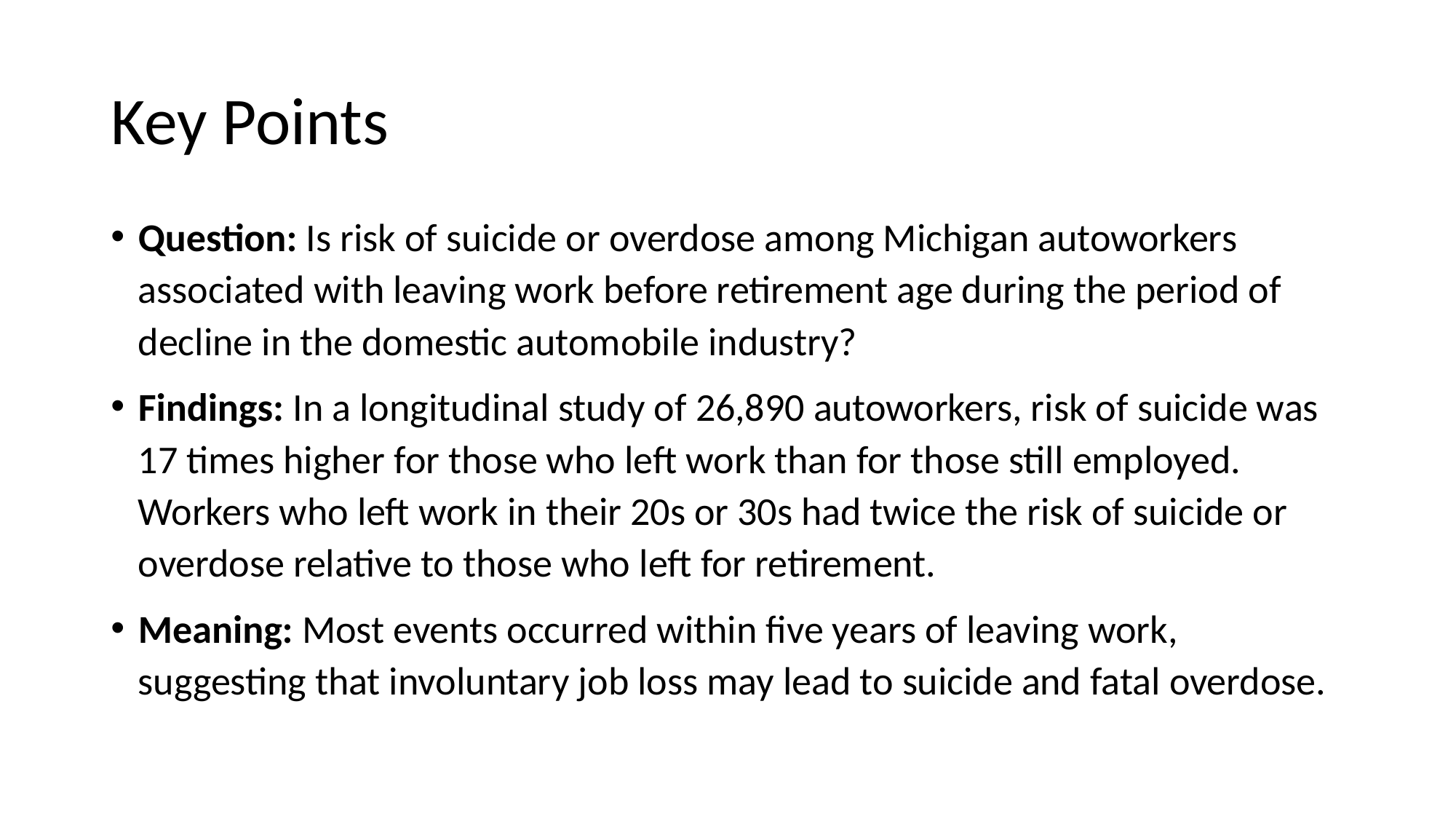

# Key Points
Question: Is risk of suicide or overdose among Michigan autoworkers associated with leaving work before retirement age during the period of decline in the domestic automobile industry?
Findings: In a longitudinal study of 26,890 autoworkers, risk of suicide was 17 times higher for those who left work than for those still employed. Workers who left work in their 20s or 30s had twice the risk of suicide or overdose relative to those who left for retirement.
Meaning: Most events occurred within five years of leaving work, suggesting that involuntary job loss may lead to suicide and fatal overdose.